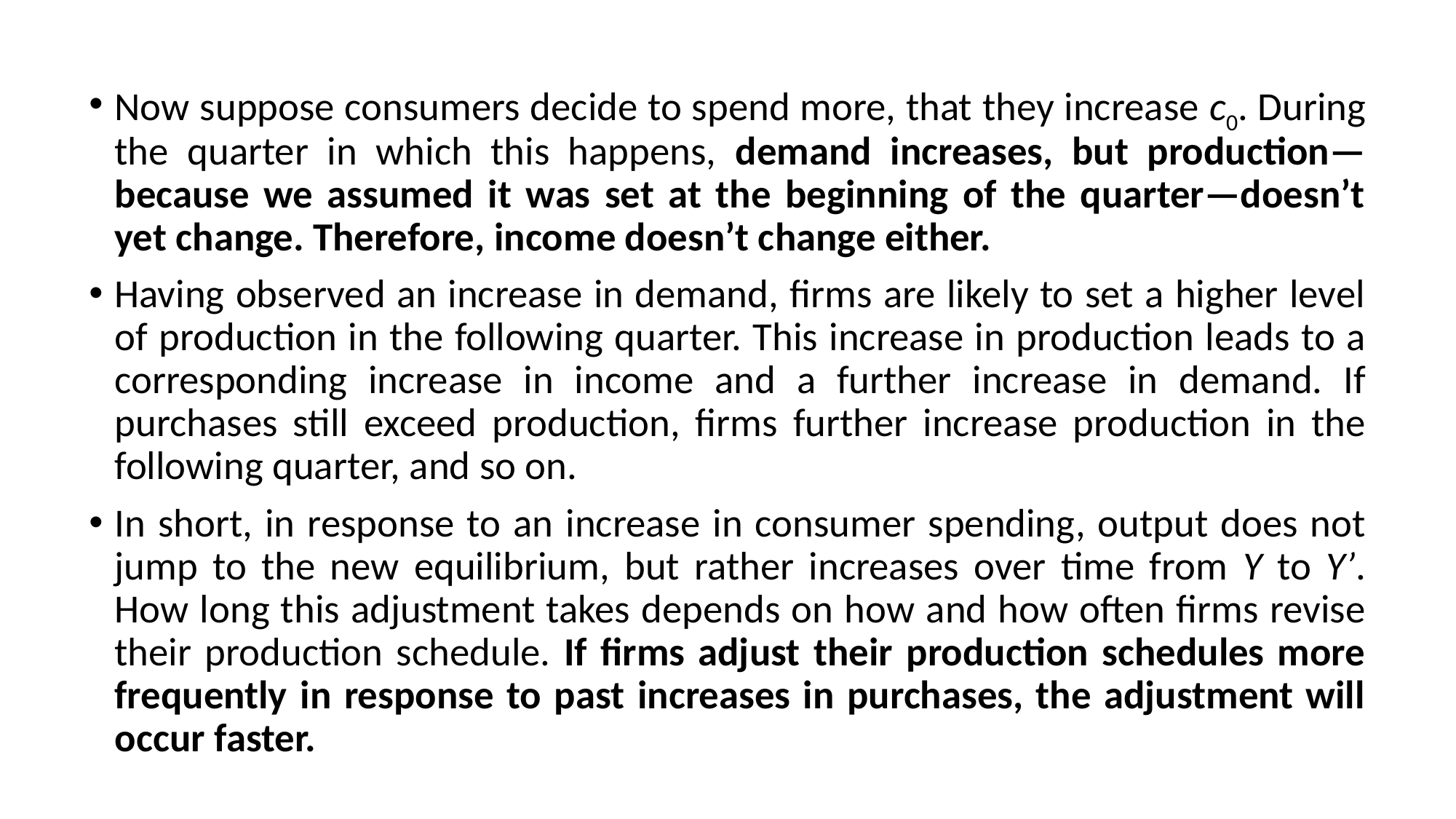

Now suppose consumers decide to spend more, that they increase c0. During the quarter in which this happens, demand increases, but production—because we assumed it was set at the beginning of the quarter—doesn’t yet change. Therefore, income doesn’t change either.
Having observed an increase in demand, firms are likely to set a higher level of production in the following quarter. This increase in production leads to a corresponding increase in income and a further increase in demand. If purchases still exceed production, firms further increase production in the following quarter, and so on.
In short, in response to an increase in consumer spending, output does not jump to the new equilibrium, but rather increases over time from Y to Y’. How long this adjustment takes depends on how and how often firms revise their production schedule. If firms adjust their production schedules more frequently in response to past increases in purchases, the adjustment will occur faster.